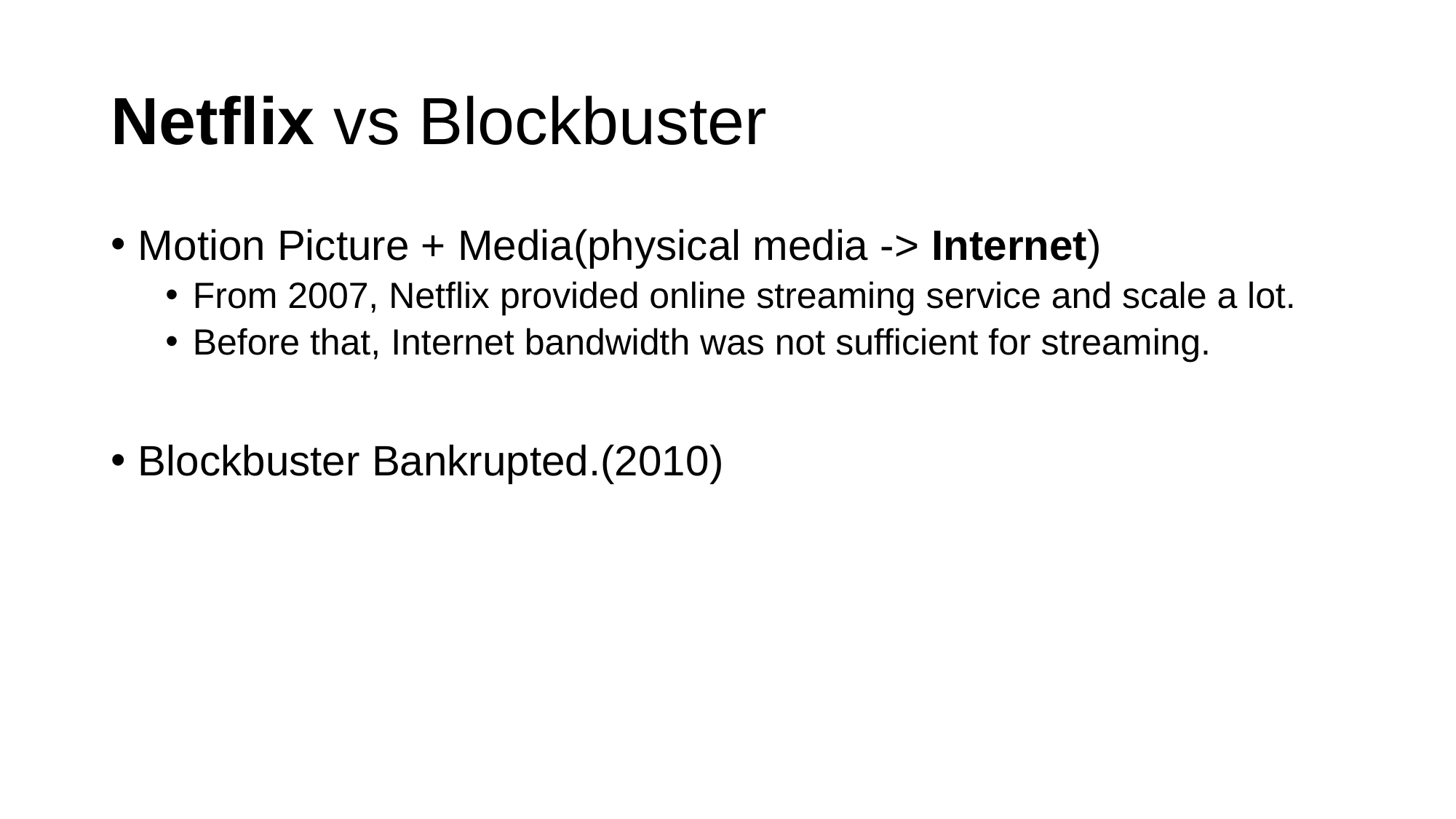

# Netflix vs Blockbuster
Motion Picture + Media(physical media -> Internet)
From 2007, Netflix provided online streaming service and scale a lot.
Before that, Internet bandwidth was not sufficient for streaming.

Blockbuster Bankrupted.(2010)